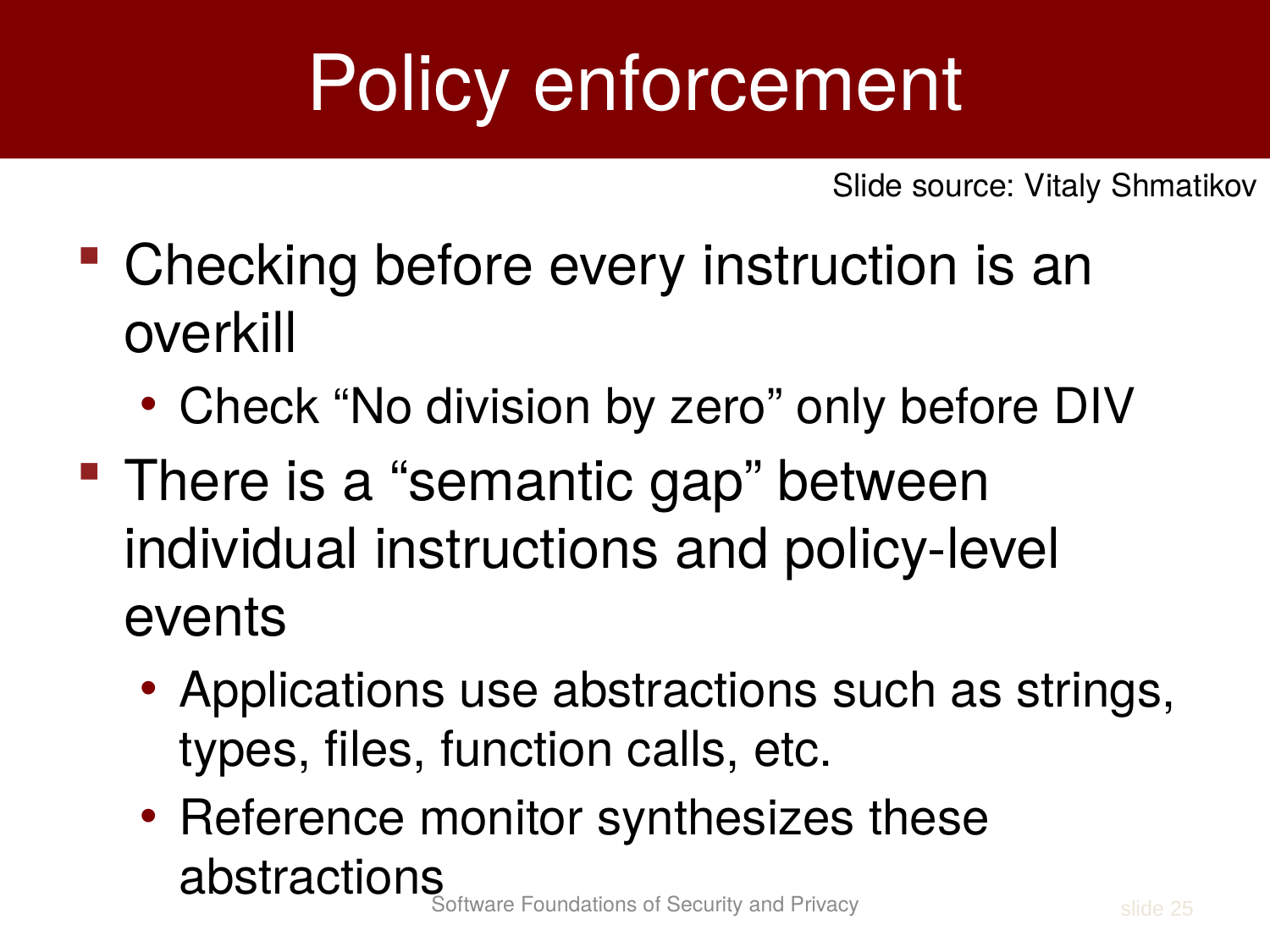

# Policy enforcement
Slide source: Vitaly Shmatikov
Checking before every instruction is an overkill
Check “No division by zero” only before DIV
There is a “semantic gap” between individual instructions and policy-level events
Applications use abstractions such as strings, types, files, function calls, etc.
Reference monitor synthesizes these abstractions
slide 25